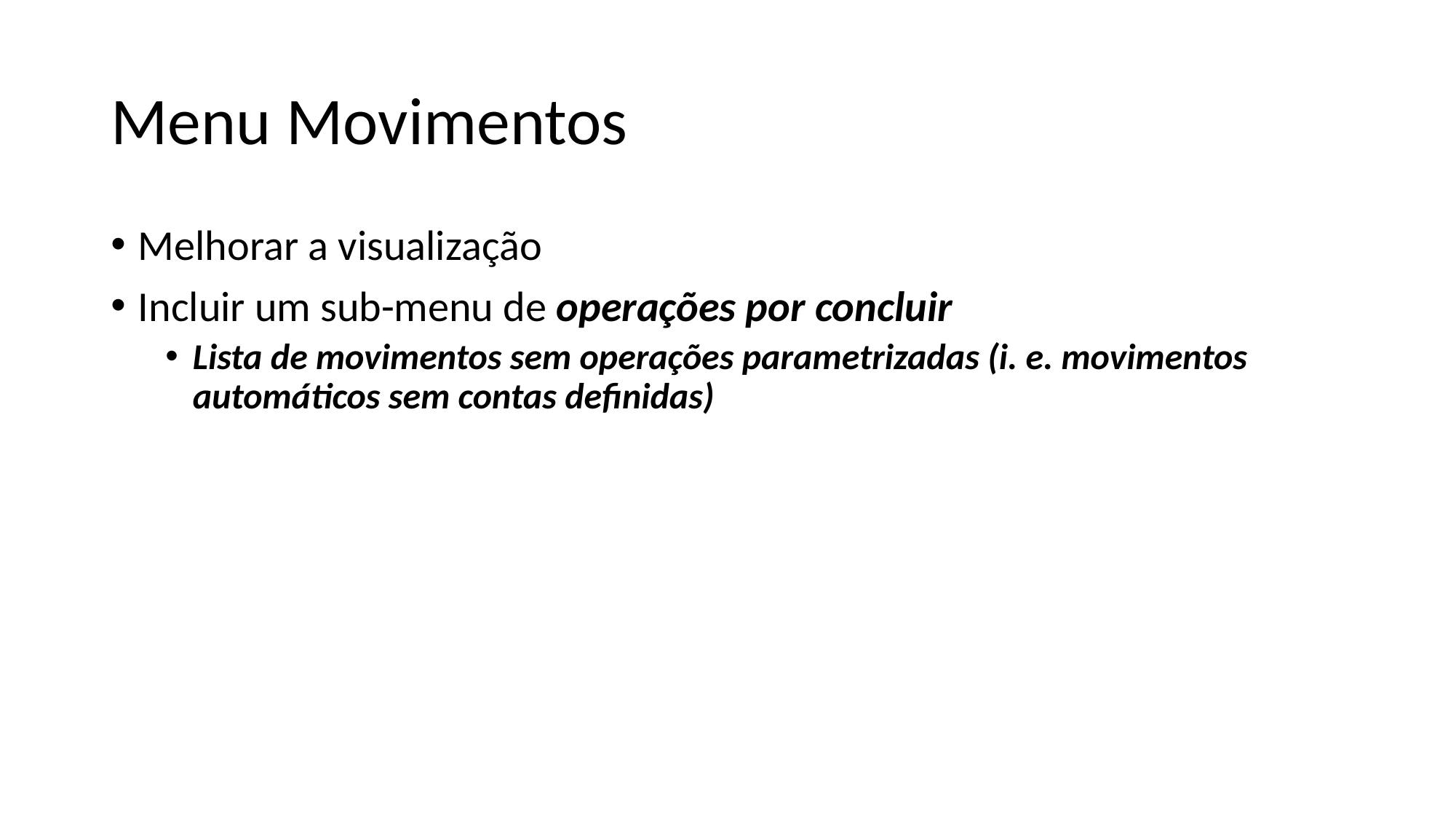

# Menu Movimentos
Melhorar a visualização
Incluir um sub-menu de operações por concluir
Lista de movimentos sem operações parametrizadas (i. e. movimentos automáticos sem contas definidas)